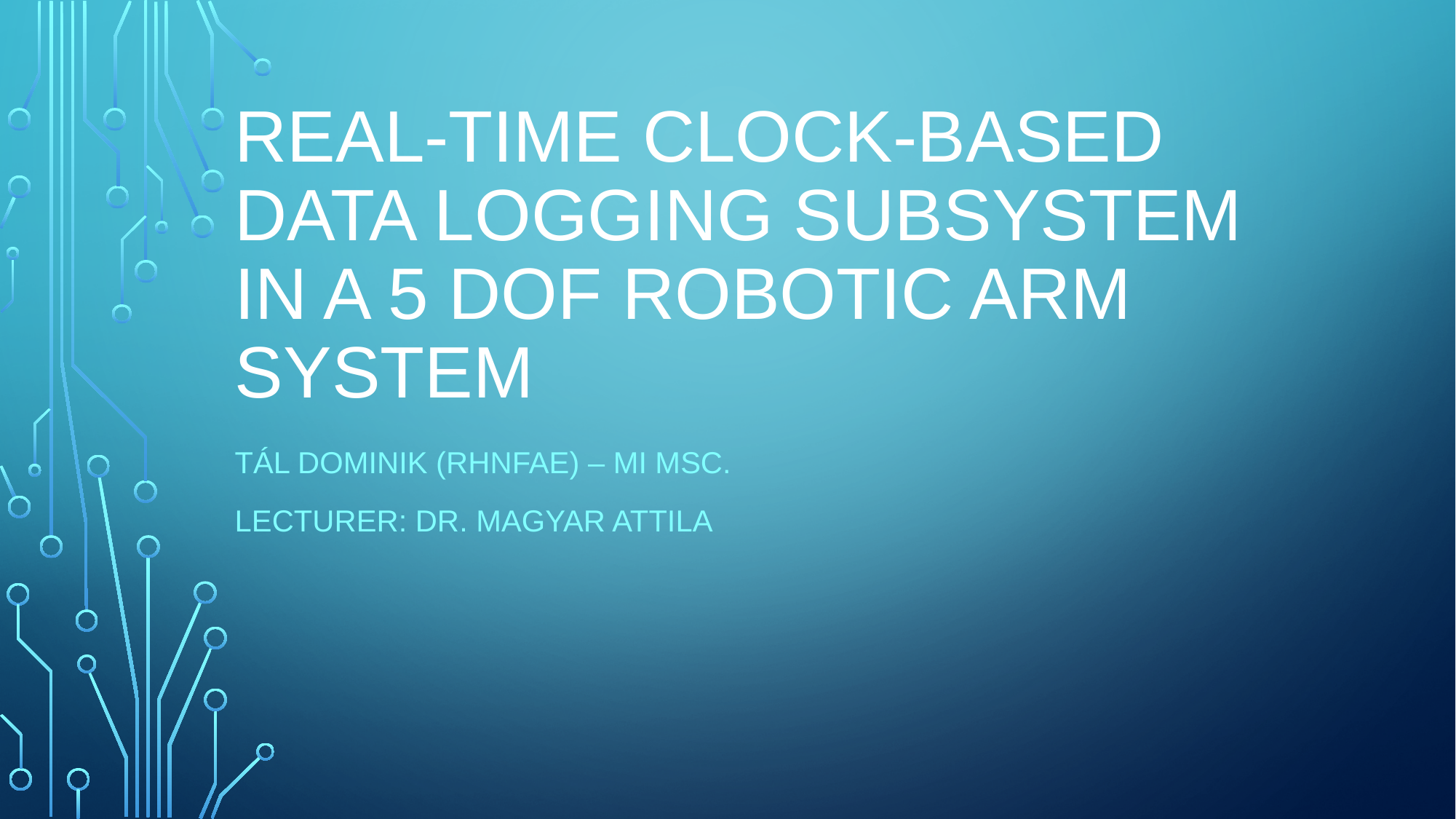

# Real-time clock-based data logging subsystem in a 5 DOF robotic arm system
Tál Dominik (RHNFAE) – MI MSc.
Lecturer: Dr. Magyar Attila